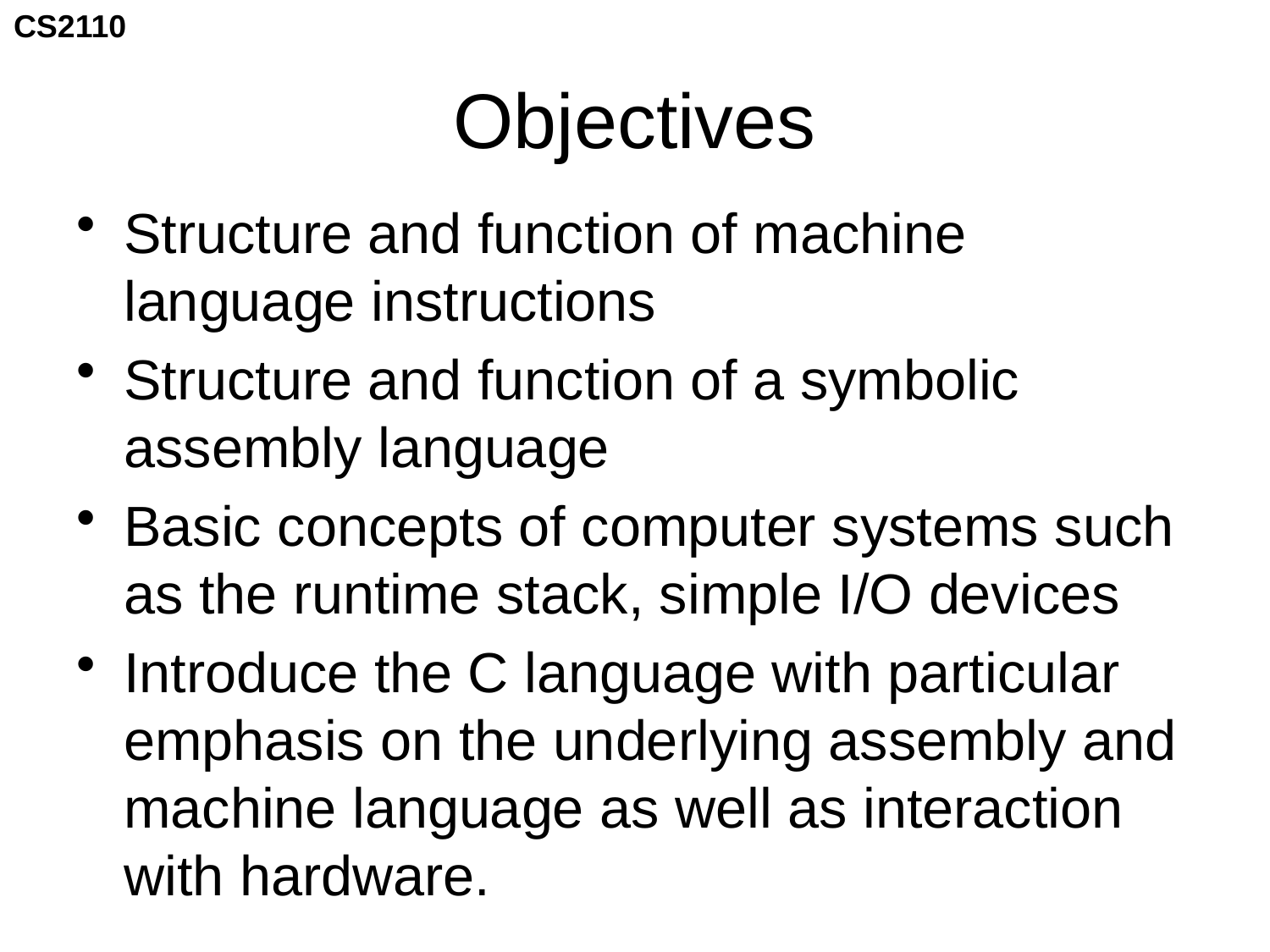

# Objectives
Structure and function of machine language instructions
Structure and function of a symbolic assembly language
Basic concepts of computer systems such as the runtime stack, simple I/O devices
Introduce the C language with particular emphasis on the underlying assembly and machine language as well as interaction with hardware.